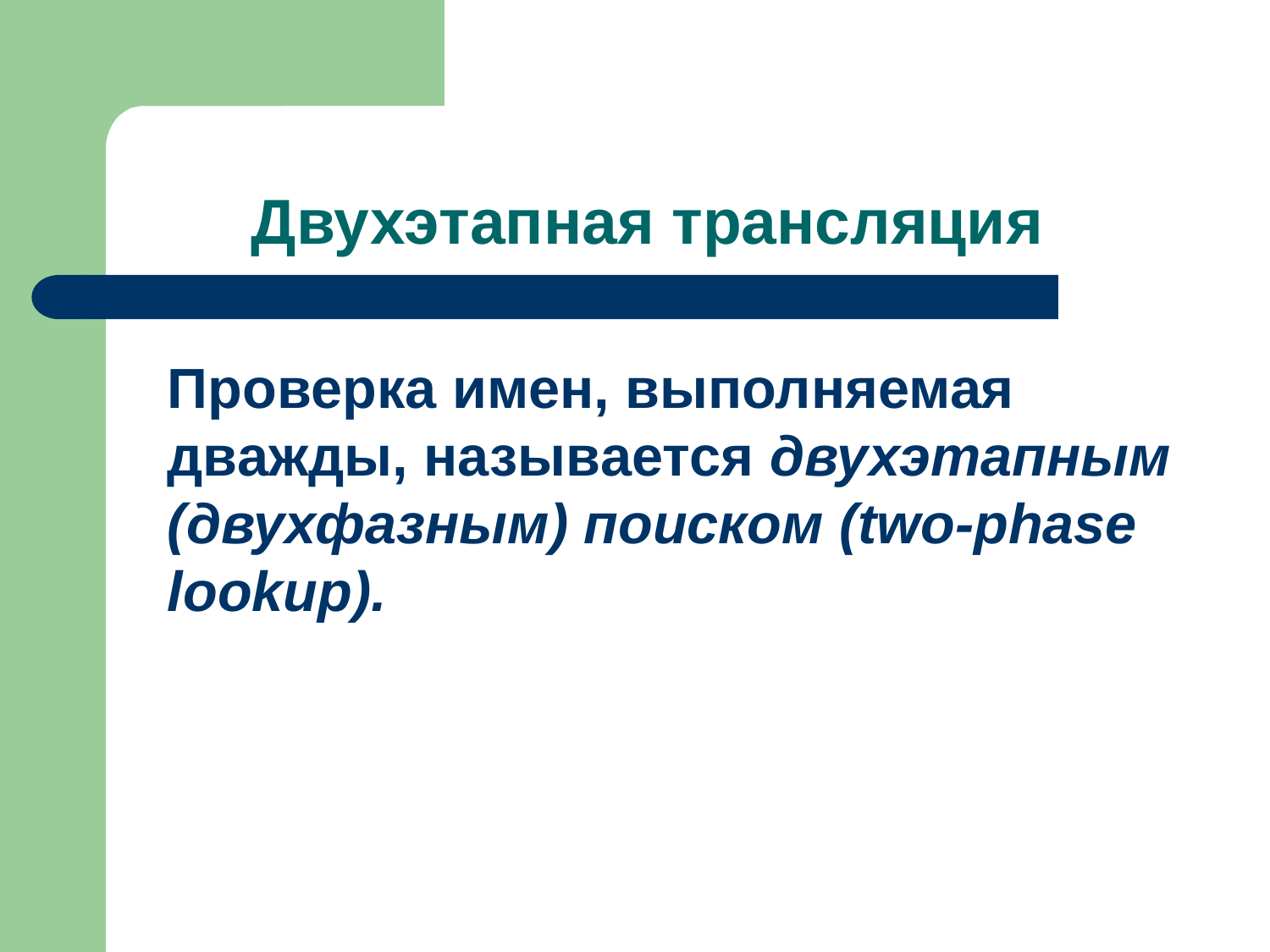

# Двухэтапная трансляция
Проверка имен, выполняемая дважды, называется двухэтапным (двухфазным) поиском (two-phase lookup).